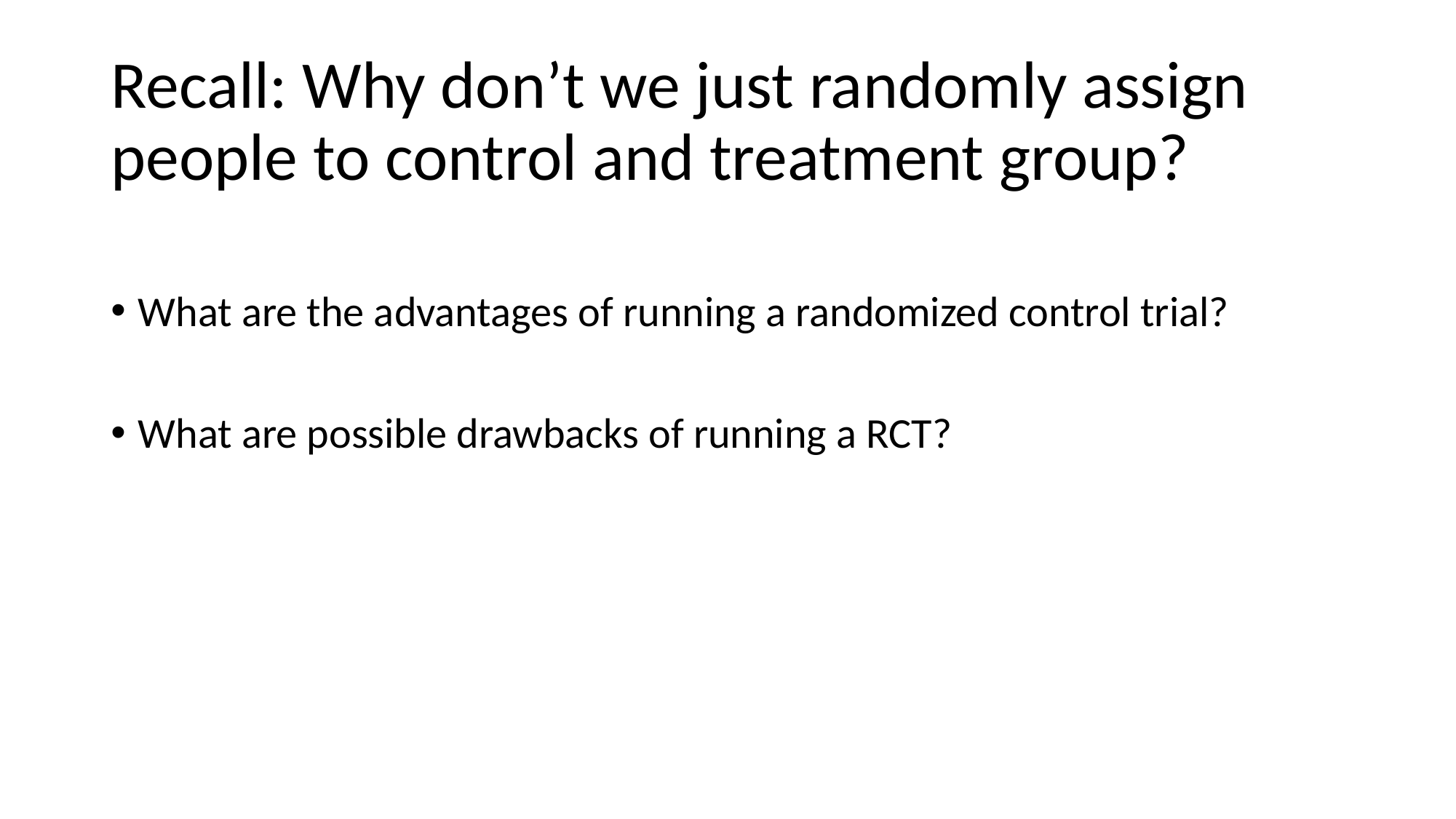

# Recall: Why don’t we just randomly assign people to control and treatment group?

What are the advantages of running a randomized control trial?

What are possible drawbacks of running a RCT?